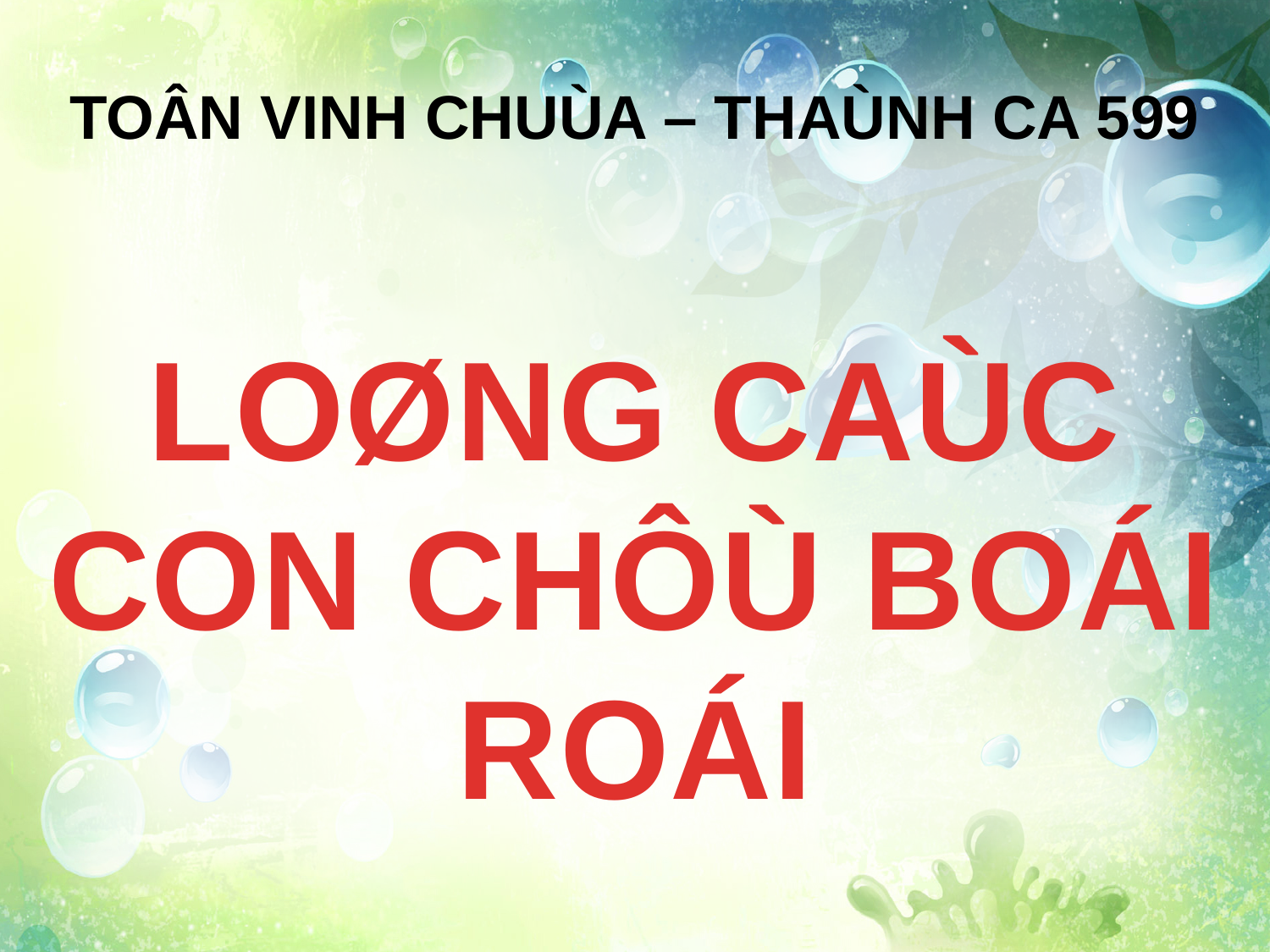

TOÂN VINH CHUÙA – THAÙNH CA 599
LOØNG CAÙC CON CHÔÙ BOÁI ROÁI